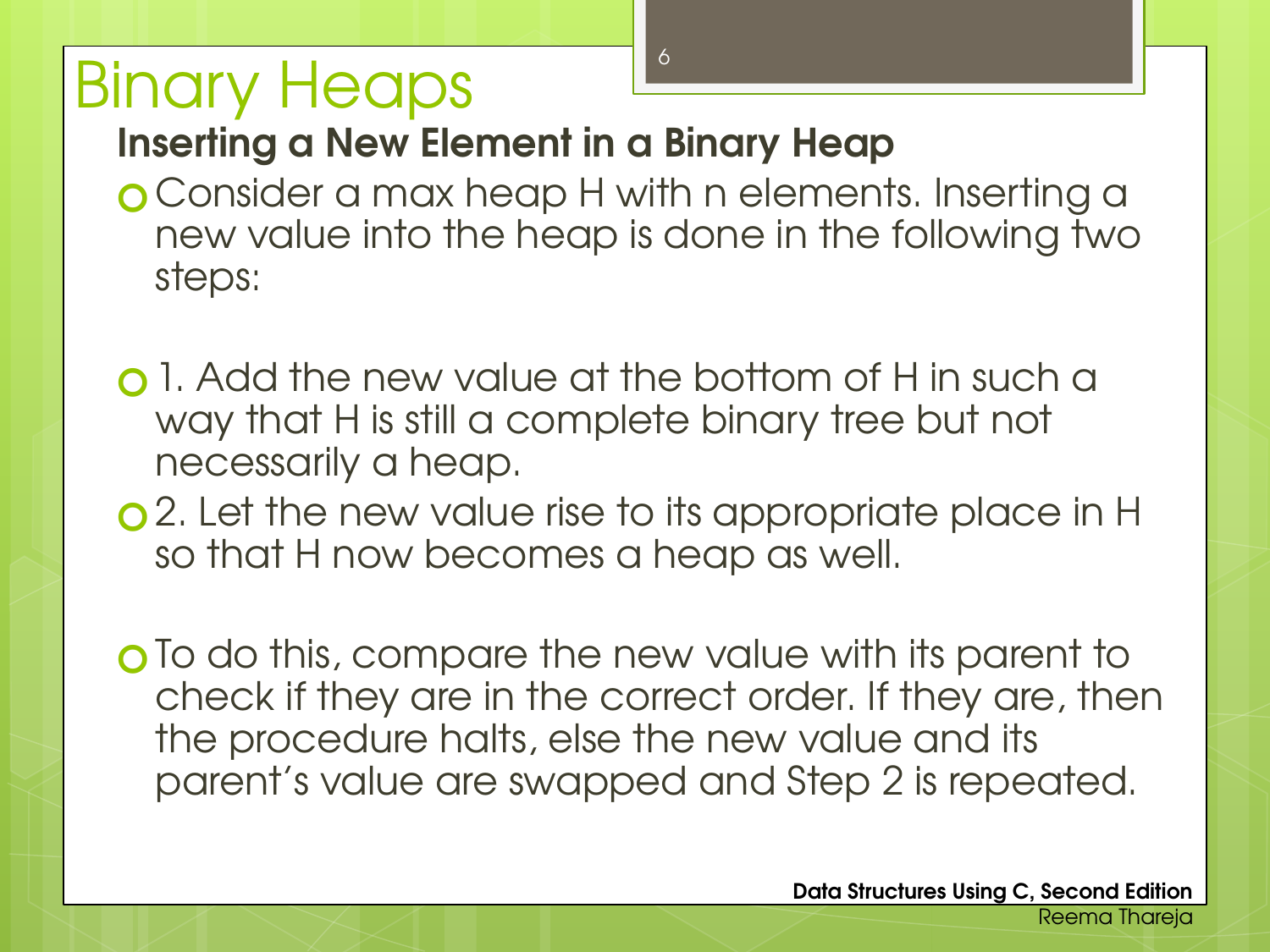

6
# Binary Heaps
Inserting a New Element in a Binary Heap
Consider a max heap H with n elements. Inserting a new value into the heap is done in the following two steps:

1. Add the new value at the bottom of H in such a way that H is still a complete binary tree but not necessarily a heap.
2. Let the new value rise to its appropriate place in H so that H now becomes a heap as well.

To do this, compare the new value with its parent to check if they are in the correct order. If they are, then the procedure halts, else the new value and its parent’s value are swapped and Step 2 is repeated.
Data Structures Using C, Second Edition
Reema Thareja